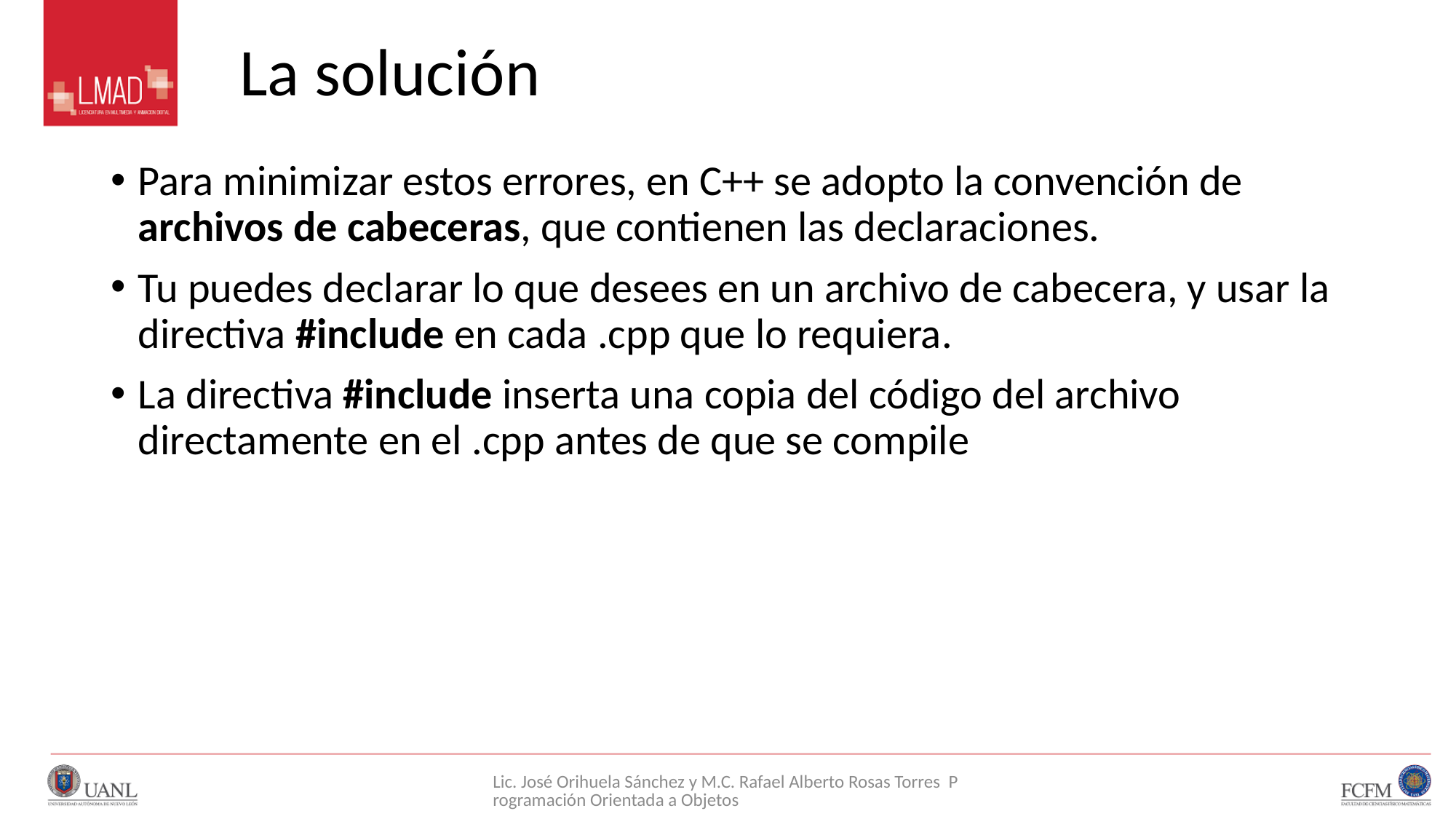

# La solución
Para minimizar estos errores, en C++ se adopto la convención de archivos de cabeceras, que contienen las declaraciones.
Tu puedes declarar lo que desees en un archivo de cabecera, y usar la directiva #include en cada .cpp que lo requiera.
La directiva #include inserta una copia del código del archivo directamente en el .cpp antes de que se compile
Lic. José Orihuela Sánchez y M.C. Rafael Alberto Rosas Torres  Programación Orientada a Objetos